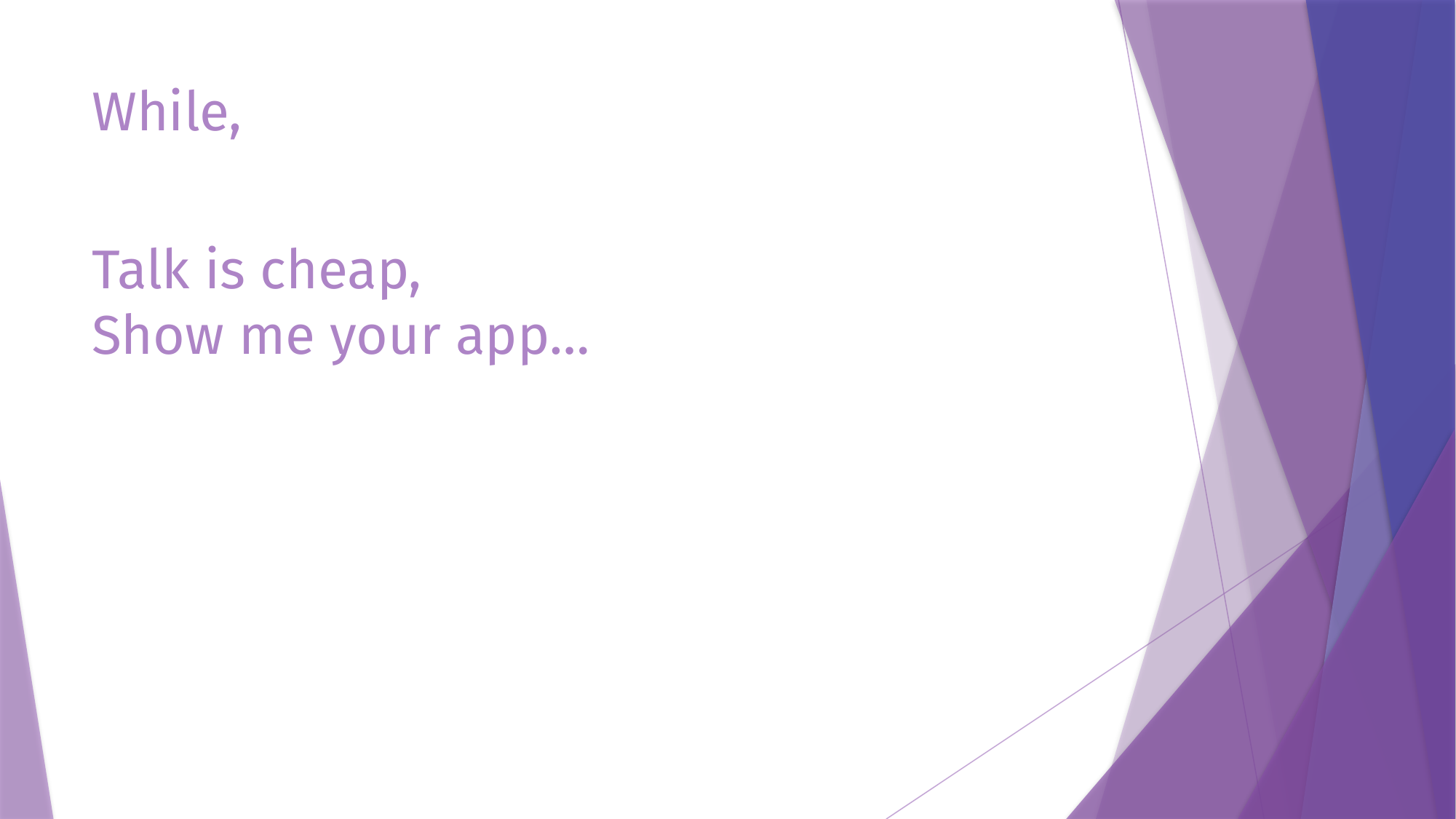

# While,
Talk is cheap,
Show me your app…